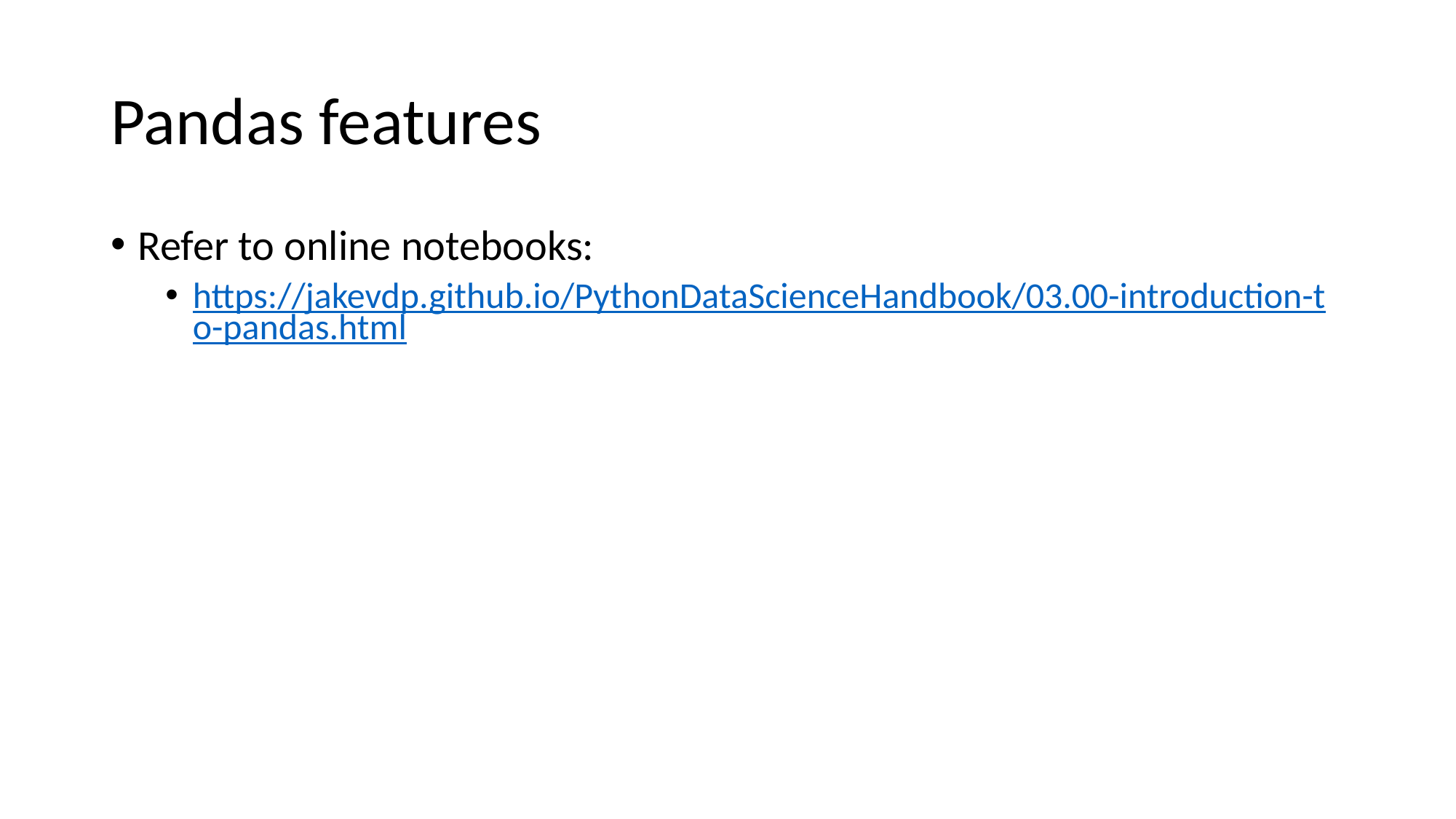

# Pandas features
Refer to online notebooks:
https://jakevdp.github.io/PythonDataScienceHandbook/03.00-introduction-to-pandas.html